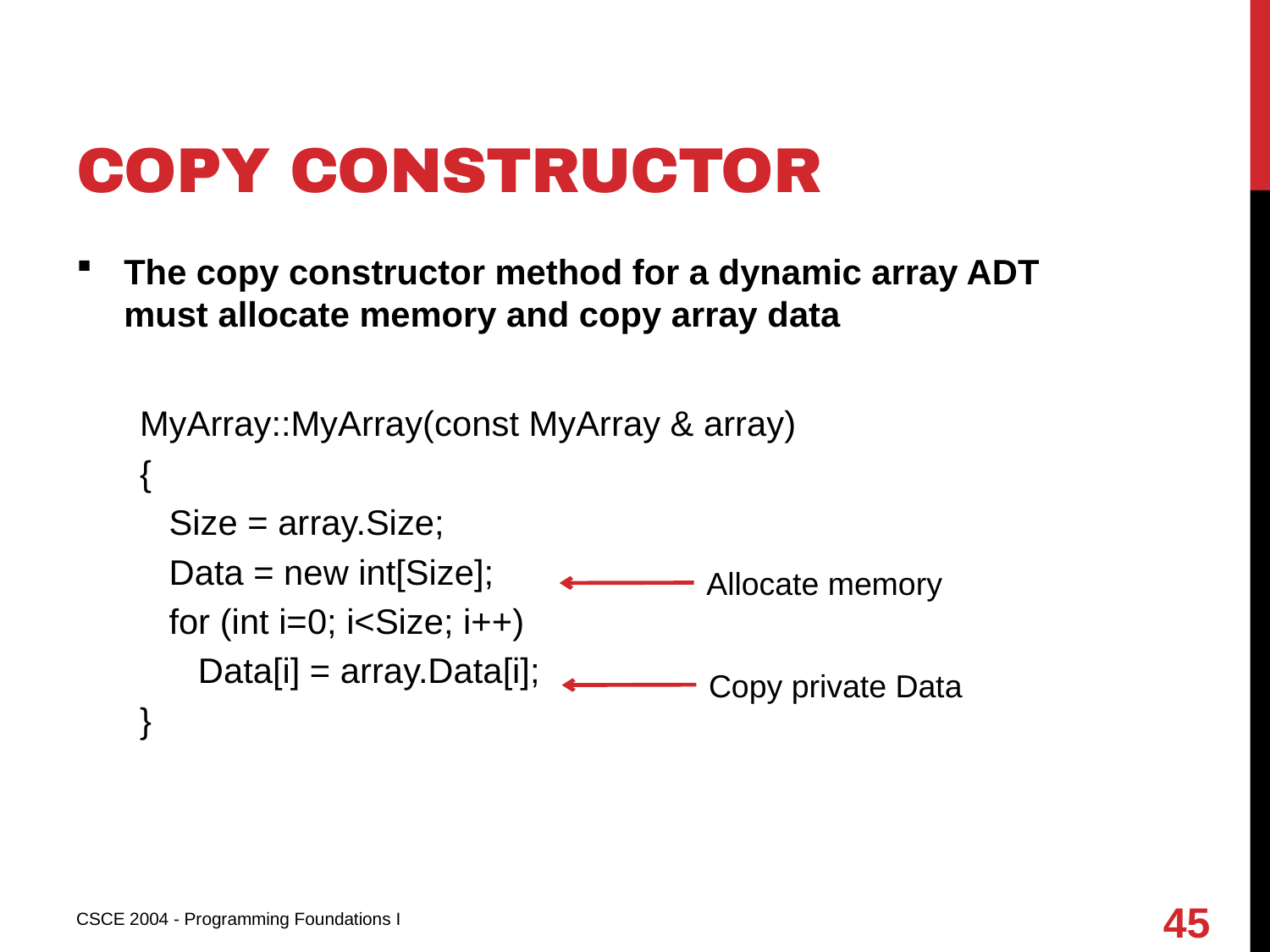

# Copy constructor
The copy constructor method for a dynamic array ADT must allocate memory and copy array data

MyArray::MyArray(const MyArray & array)
{
   Size = array.Size;
   Data = new int[Size];
   for (int i=0; i<Size; i++)
      Data[i] = array.Data[i];
}

Allocate memory
Copy private Data
45
CSCE 2004 - Programming Foundations I